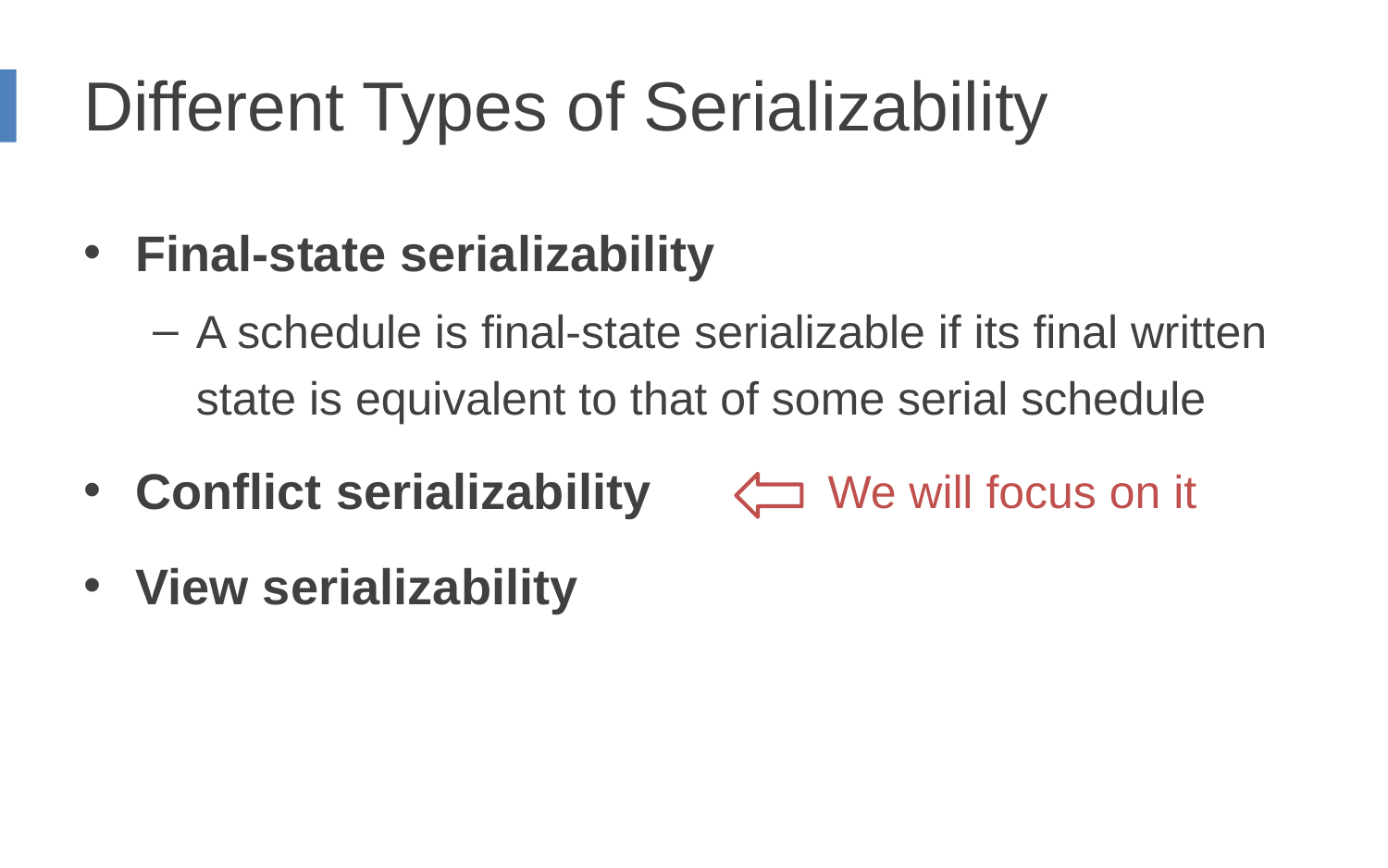

# Different Types of Serializability
Final-state serializability
A schedule is final-state serializable if its final written state is equivalent to that of some serial schedule
Conflict serializability
View serializability
We will focus on it